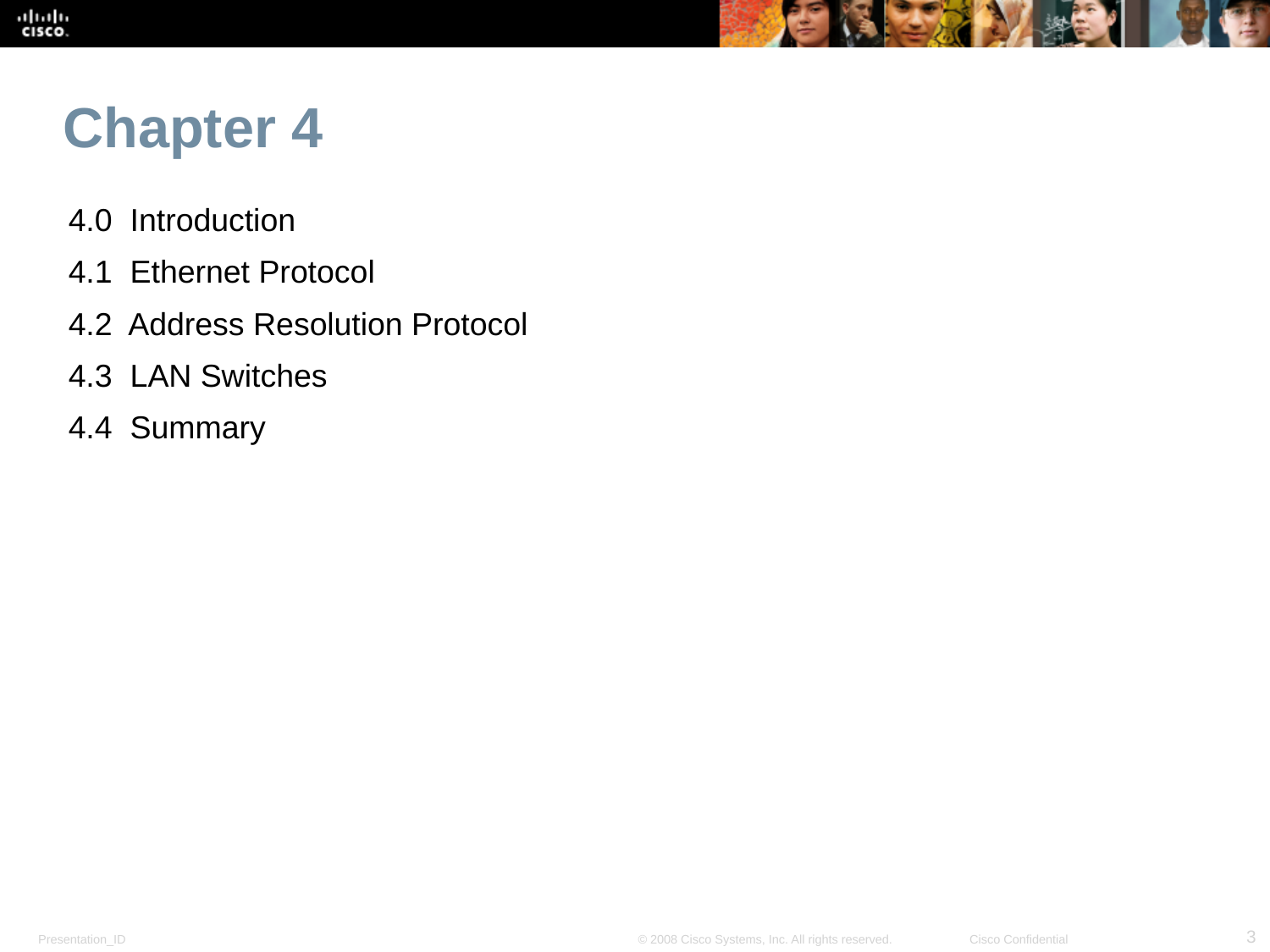

# Chapter 4
4.0  Introduction
4.1  Ethernet Protocol
4.2  Address Resolution Protocol
4.3  LAN Switches
4.4  Summary